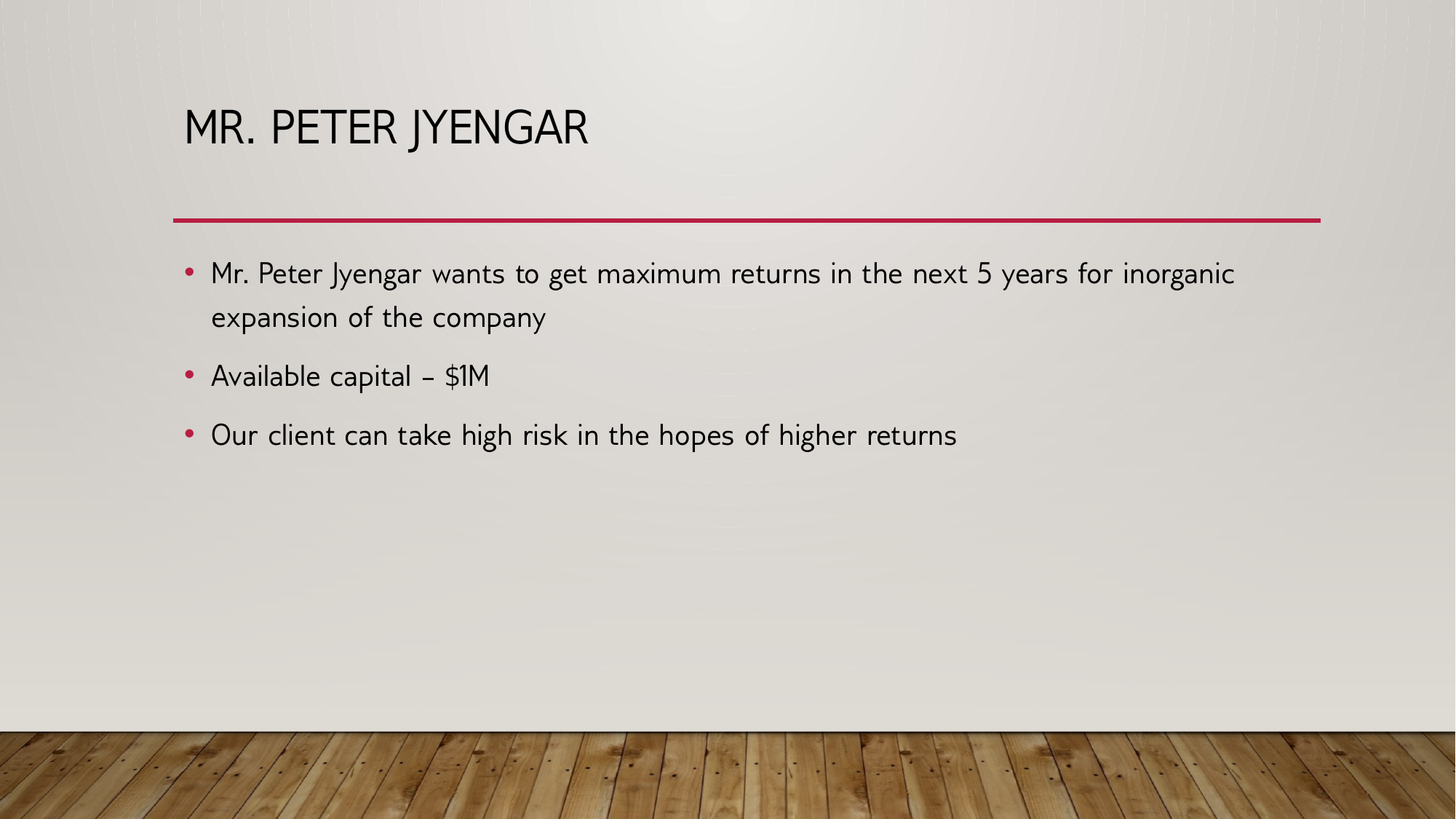

# Mr. Peter Jyengar
Mr. Peter Jyengar wants to get maximum returns in the next 5 years for inorganic expansion of the company
Available capital – $1M
Our client can take high risk in the hopes of higher returns